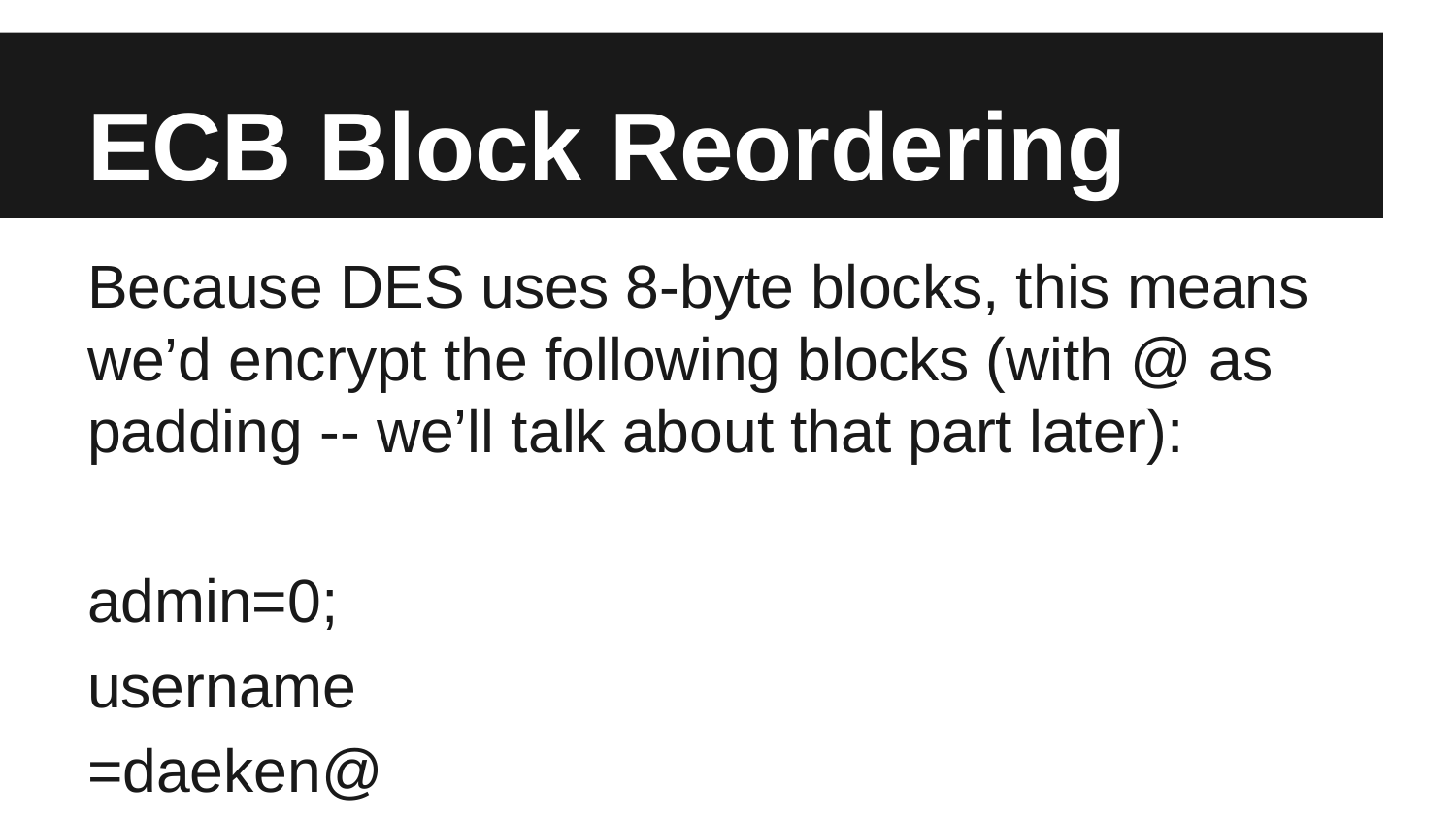

# ECB Block Reordering
Because DES uses 8-byte blocks, this means we’d encrypt the following blocks (with @ as padding -- we’ll talk about that part later):

admin=0;
username
=daeken@